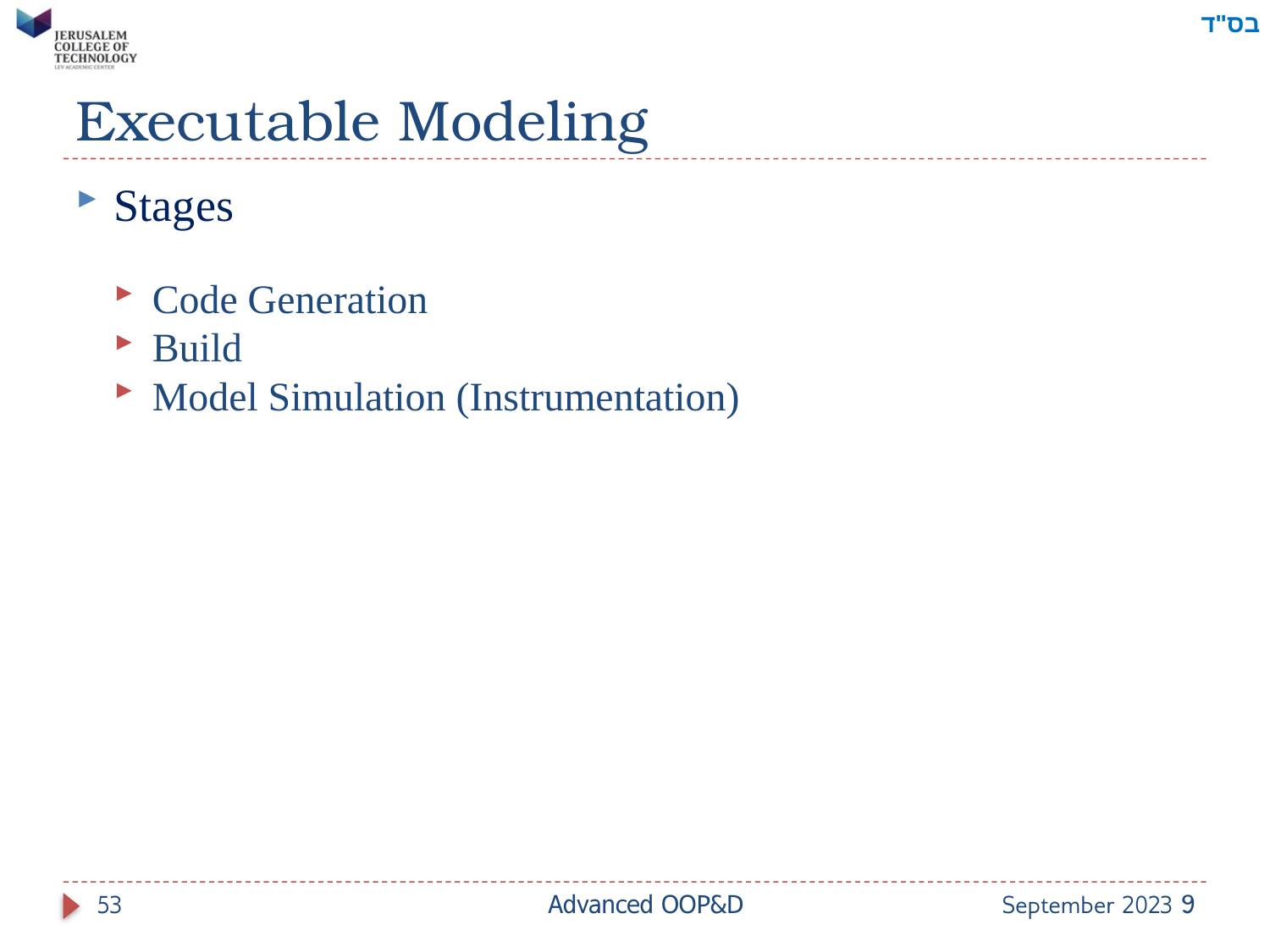

# Executable Modeling
Stages
Code Generation
Build
Model Simulation (Instrumentation)
53
Advanced OOP&D
9 September 2023